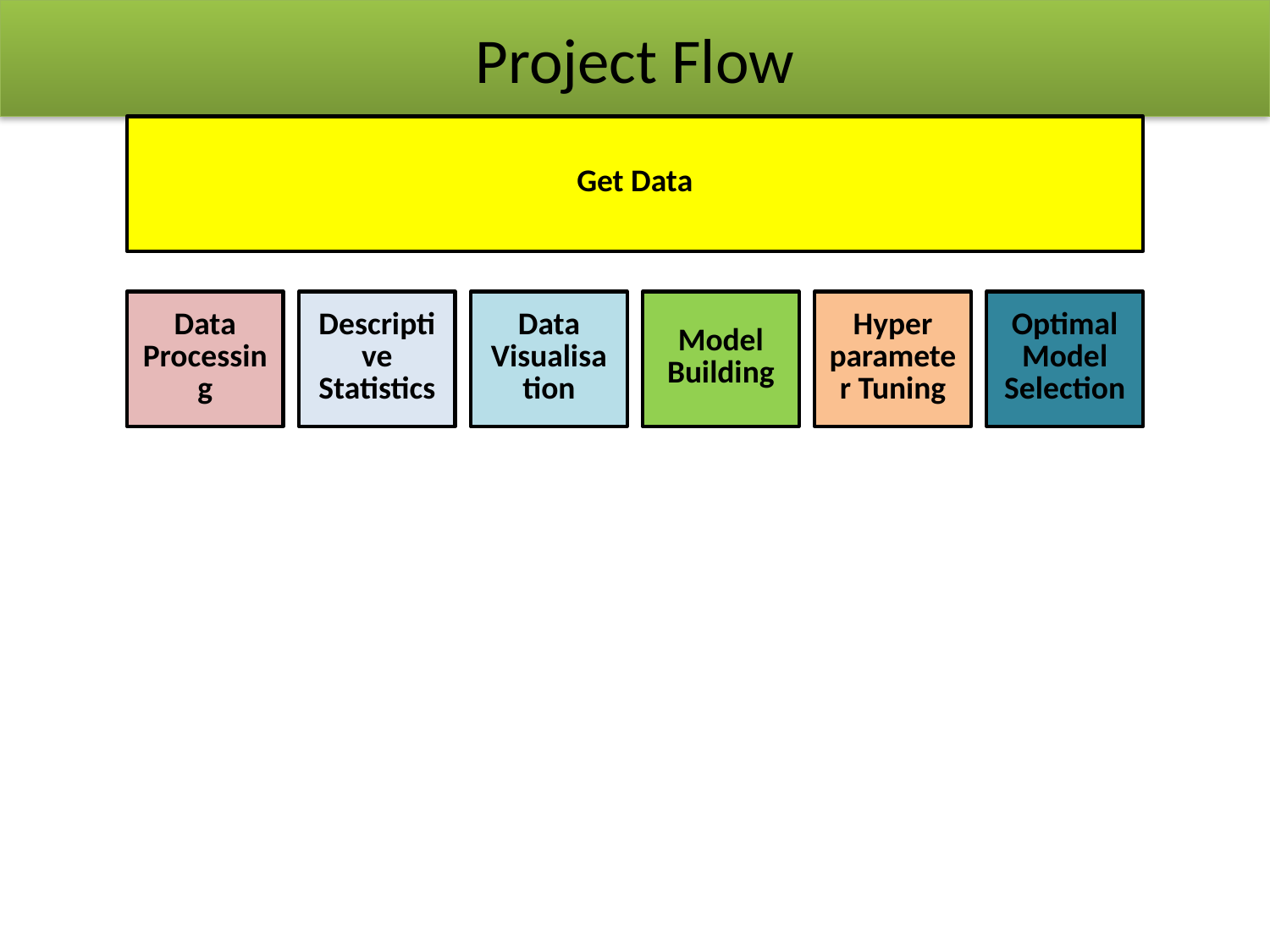

Project Flow
Get Data
Data Processing
Descriptive Statistics
Data Visualisation
Model Building
Hyper parameter Tuning
Optimal Model Selection